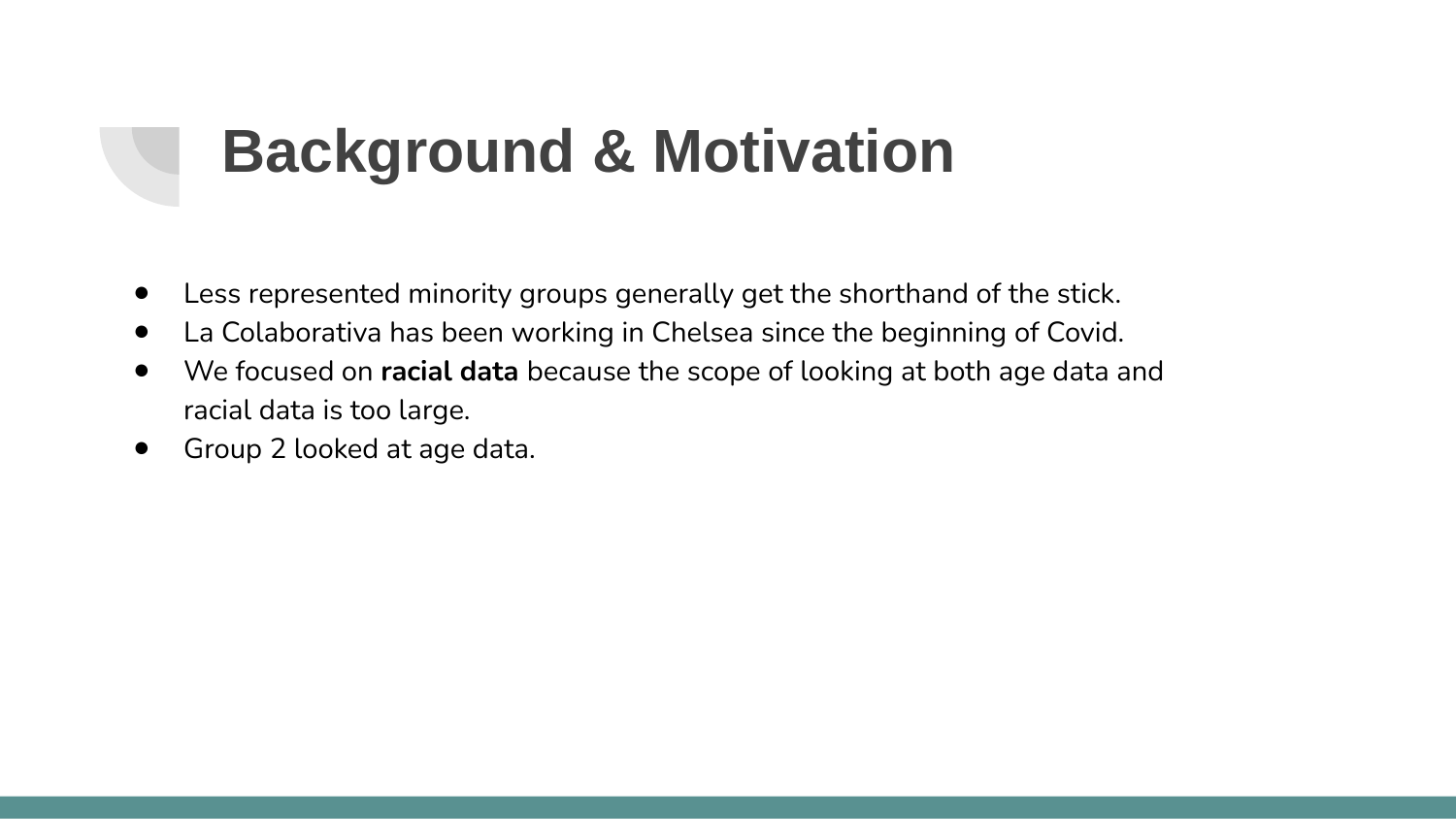

# Background & Motivation
Less represented minority groups generally get the shorthand of the stick.
La Colaborativa has been working in Chelsea since the beginning of Covid.
We focused on racial data because the scope of looking at both age data and racial data is too large.
Group 2 looked at age data.